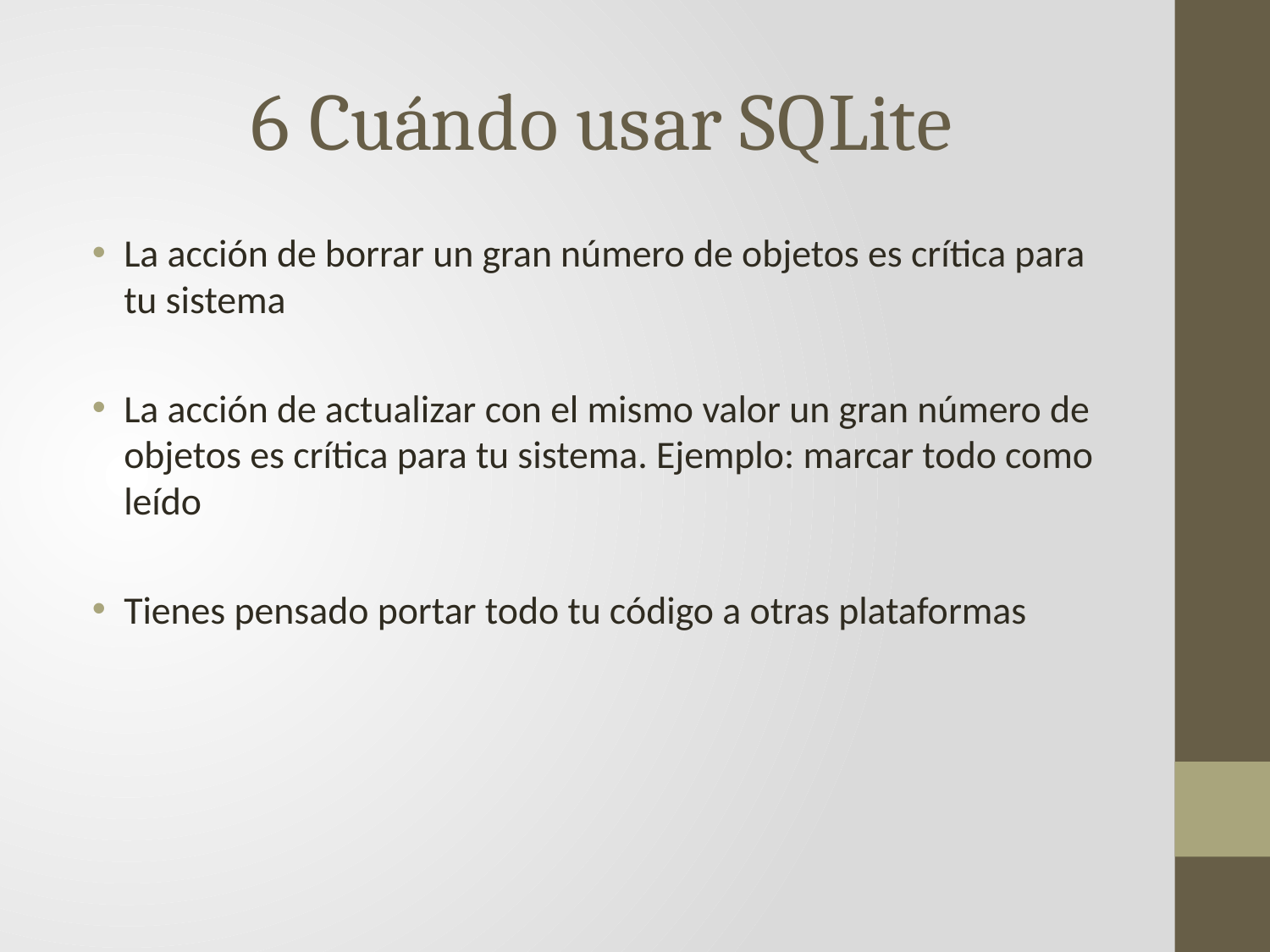

# 6 Cuándo usar SQLite
La acción de borrar un gran número de objetos es crítica para tu sistema

La acción de actualizar con el mismo valor un gran número de objetos es crítica para tu sistema. Ejemplo: marcar todo como leído

Tienes pensado portar todo tu código a otras plataformas